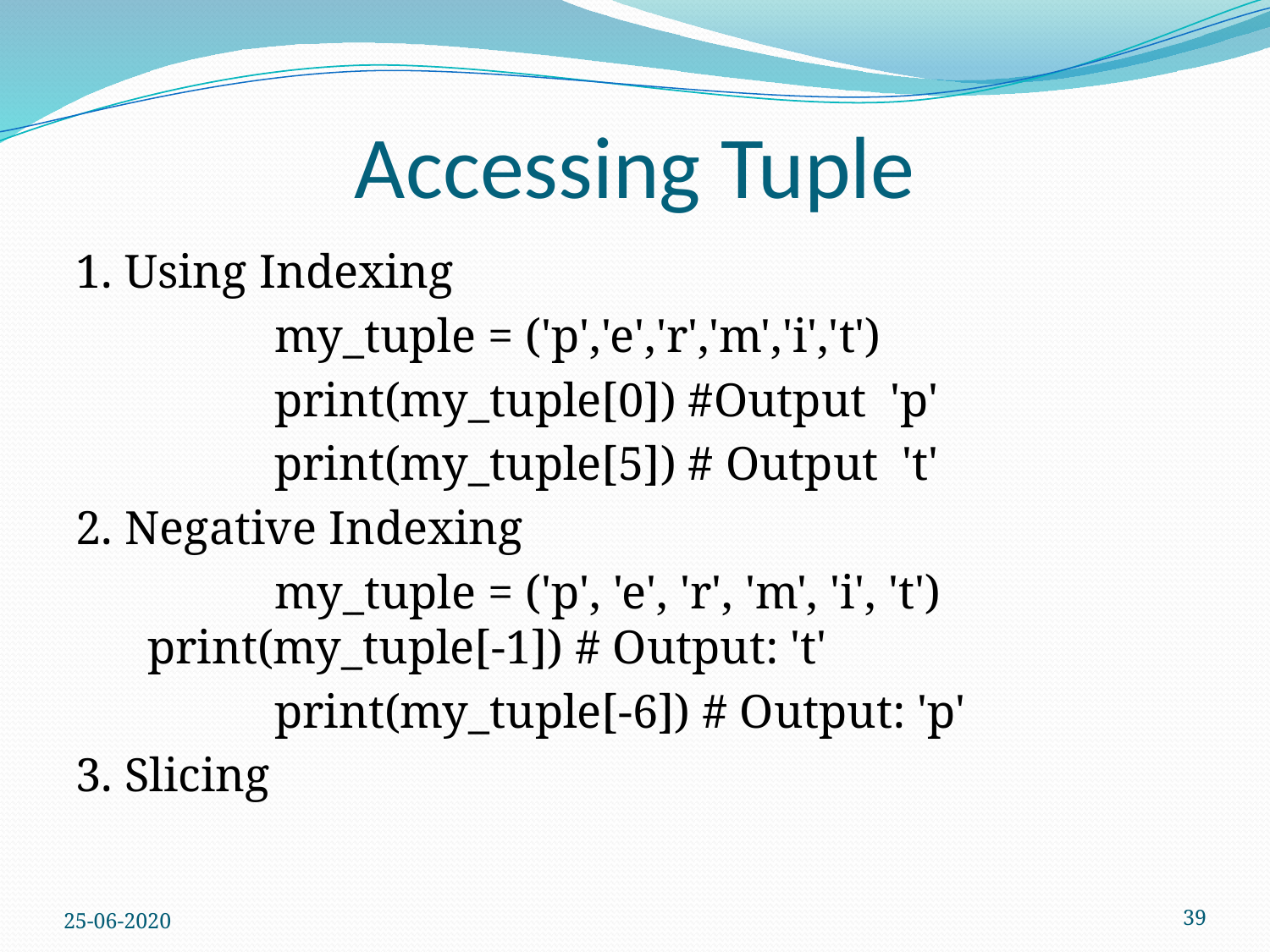

# Accessing Tuple
1. Using Indexing
		my_tuple = ('p','e','r','m','i','t')
		print(my_tuple[0]) #Output  'p'
		print(my_tuple[5]) # Output  't'
2. Negative Indexing
		my_tuple = ('p', 'e', 'r', 'm', 'i', 't') 	print(my_tuple[-1]) # Output: 't'
		print(my_tuple[-6]) # Output: 'p'
3. Slicing
25-06-2020
39